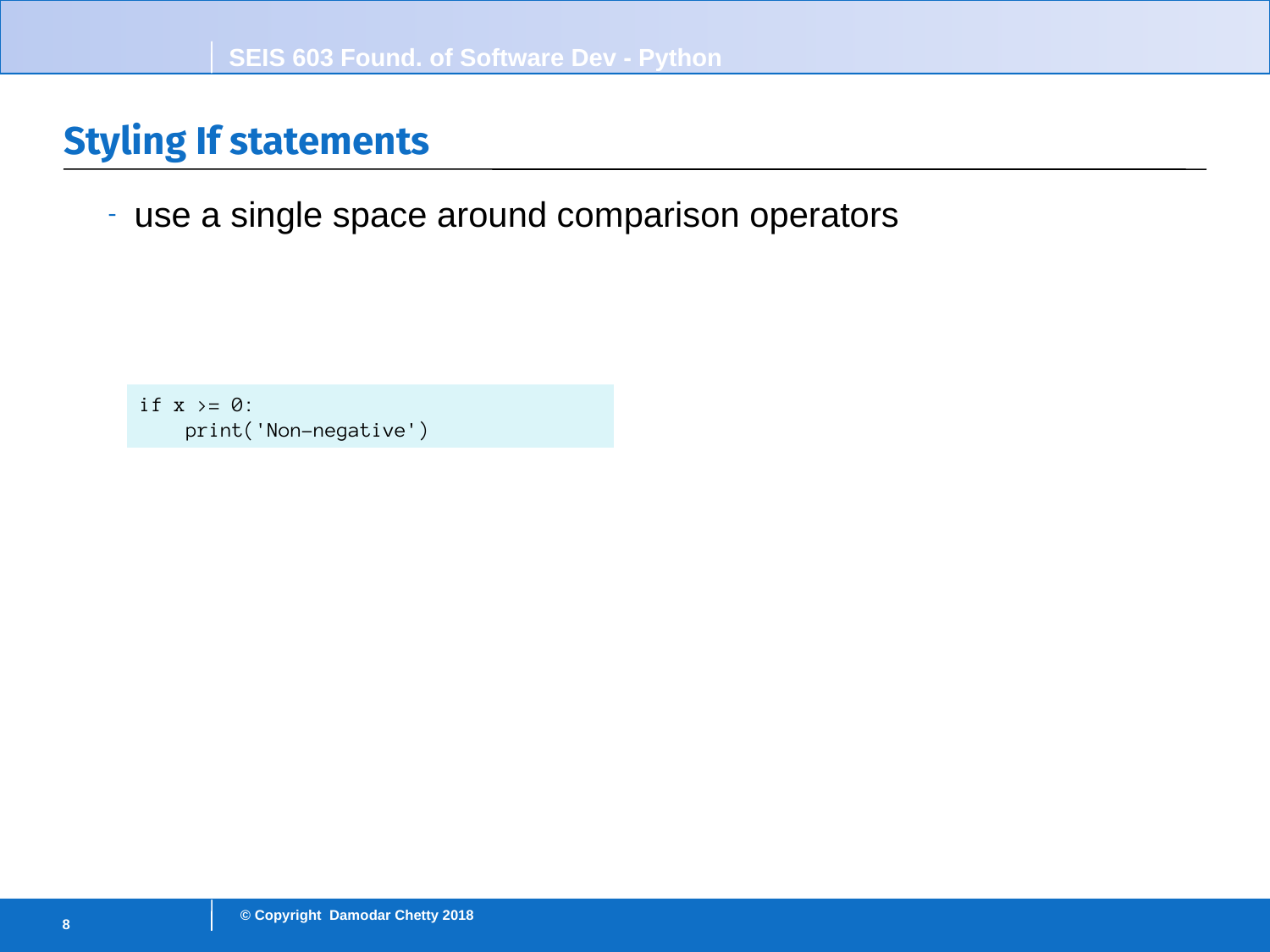

# Styling If statements
use a single space around comparison operators
if x >= 0:
    print('Non-negative')
8